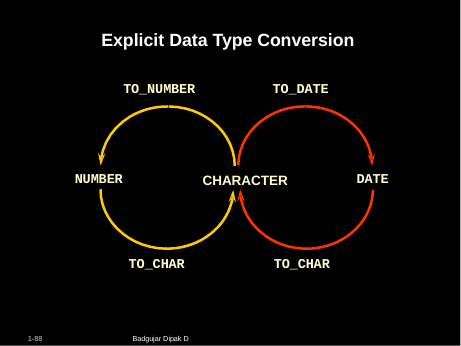

# Explicit Data Type Conversion
TO_NUMBER
TO_DATE

NUMBER
DATE
CHARACTER

TO_CHAR
TO_CHAR
Badgujar Dipak D
1-88